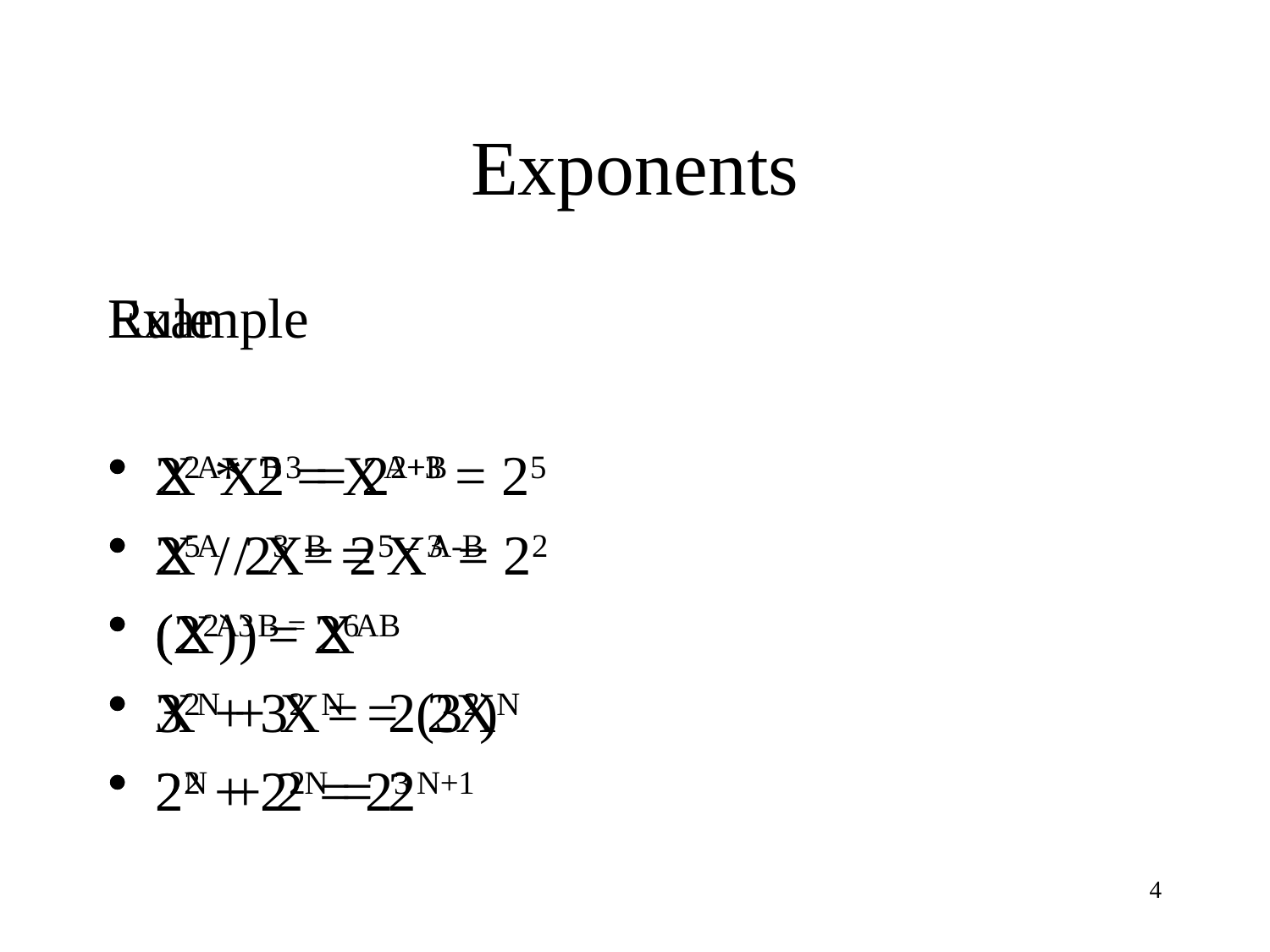

# Exponents
Rule

XAXB = XA+B
XA / XB = XA-B
(XA)B = XAB
XN + XN  =  2XN
2N  + 2N = 2N+1
Example

22 * 23 = 22+3 = 25
25 / 23 = 25 – 3 = 22
(22)3 = 26
32 + 32  =  2(32)
22 + 22 = 23
4